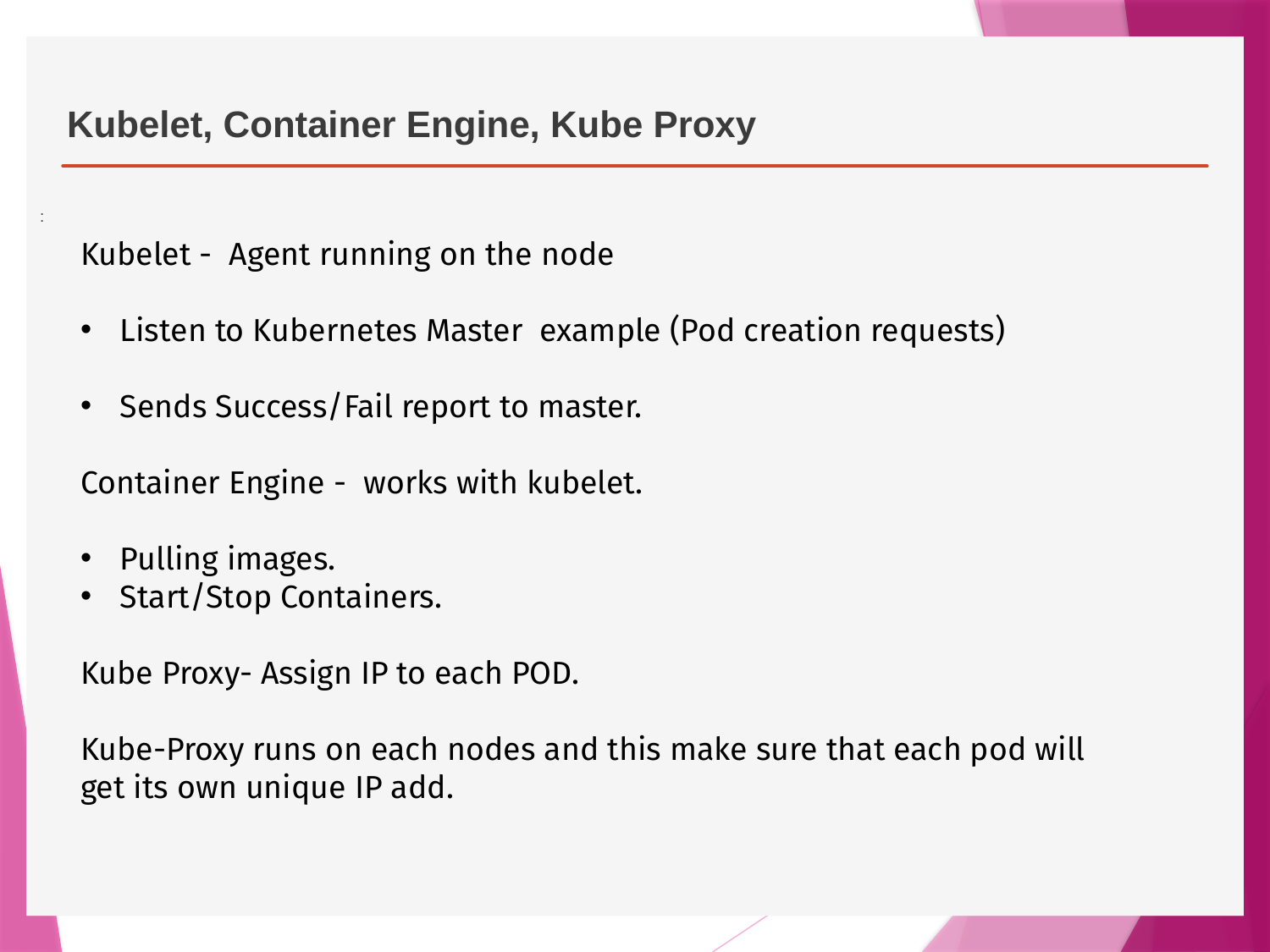

# Kubelet, Container Engine, Kube Proxy
:

Kubelet -  Agent running on the node

Listen to Kubernetes Master  example (Pod creation requests)

Sends Success/Fail report to master.

Container Engine -  works with kubelet.

Pulling images.
Start/Stop Containers.

Kube Proxy- Assign IP to each POD.

Kube-Proxy runs on each nodes and this make sure that each pod will get its own unique IP add.